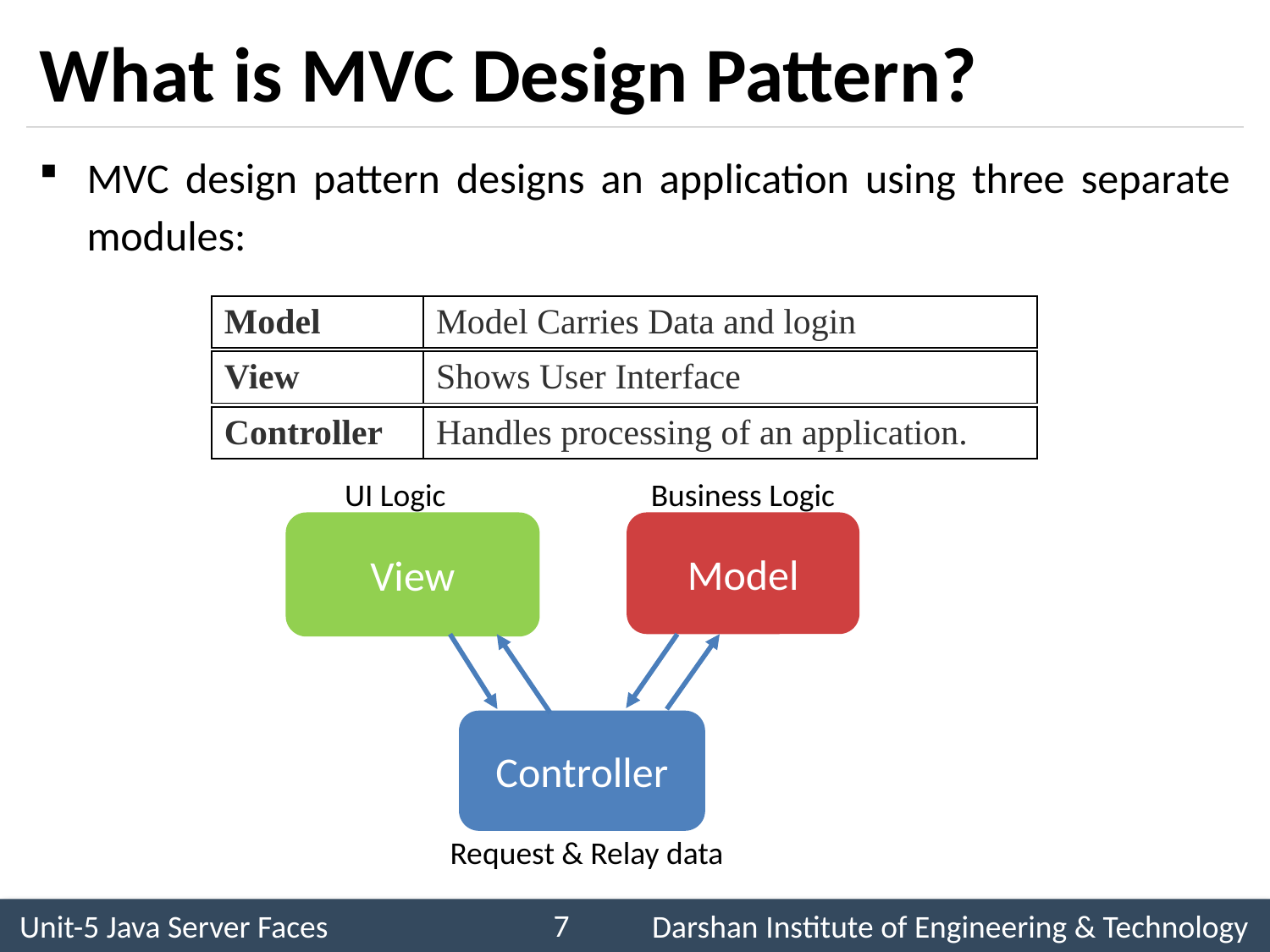

# What is MVC Design Pattern?
MVC design pattern designs an application using three separate modules:
| Model | Model Carries Data and login |
| --- | --- |
| View | Shows User Interface |
| --- | --- |
| Controller | Handles processing of an application. |
| --- | --- |
UI Logic
Business Logic
View
Model
Controller
Request & Relay data
7